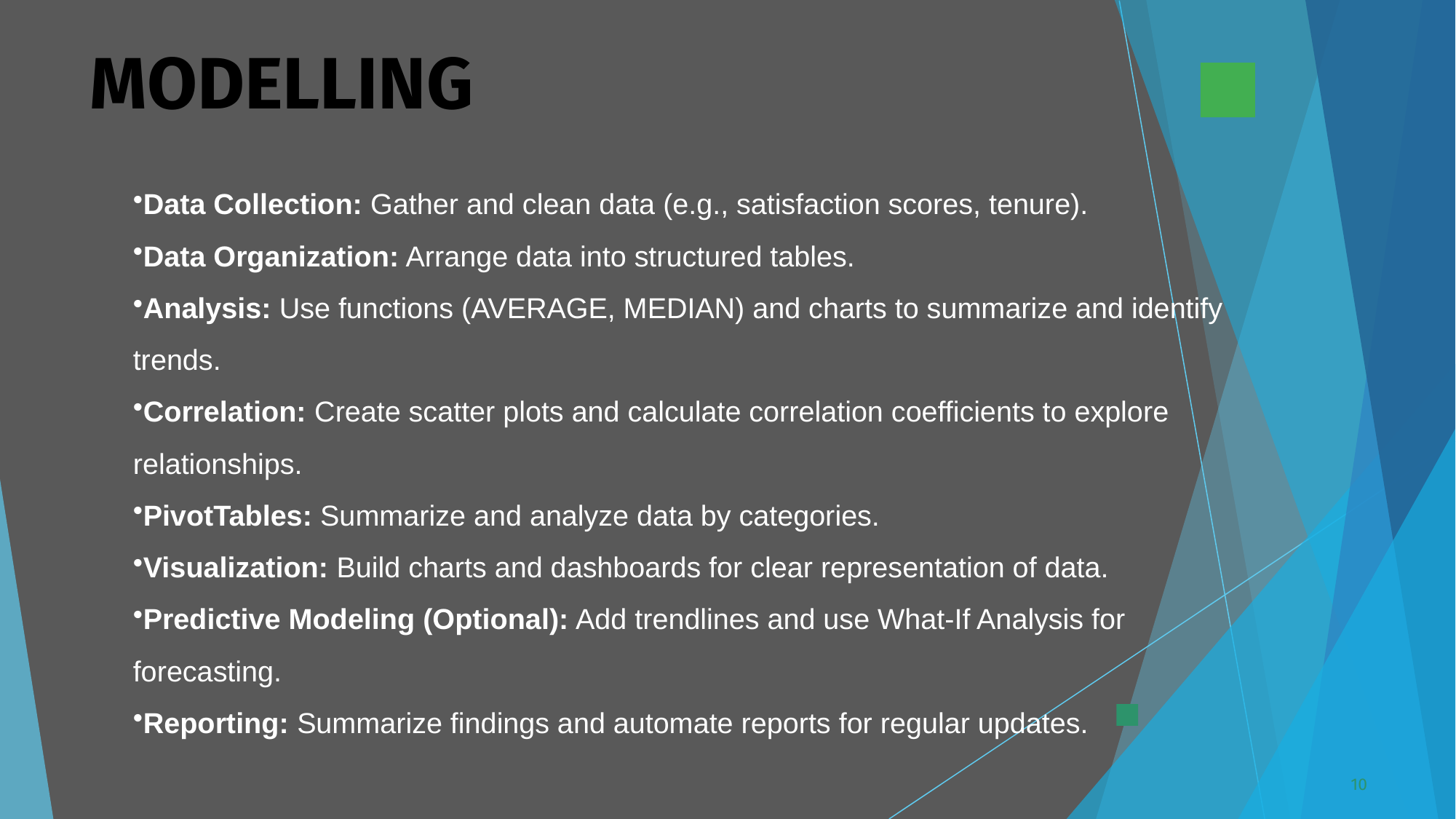

MODELLING

Data Collection: Gather and clean data (e.g., satisfaction scores, tenure).
Data Organization: Arrange data into structured tables.
Analysis: Use functions (AVERAGE, MEDIAN) and charts to summarize and identify trends.
Correlation: Create scatter plots and calculate correlation coefficients to explore relationships.
PivotTables: Summarize and analyze data by categories.
Visualization: Build charts and dashboards for clear representation of data.
Predictive Modeling (Optional): Add trendlines and use What-If Analysis for forecasting.
Reporting: Summarize findings and automate reports for regular updates.

10